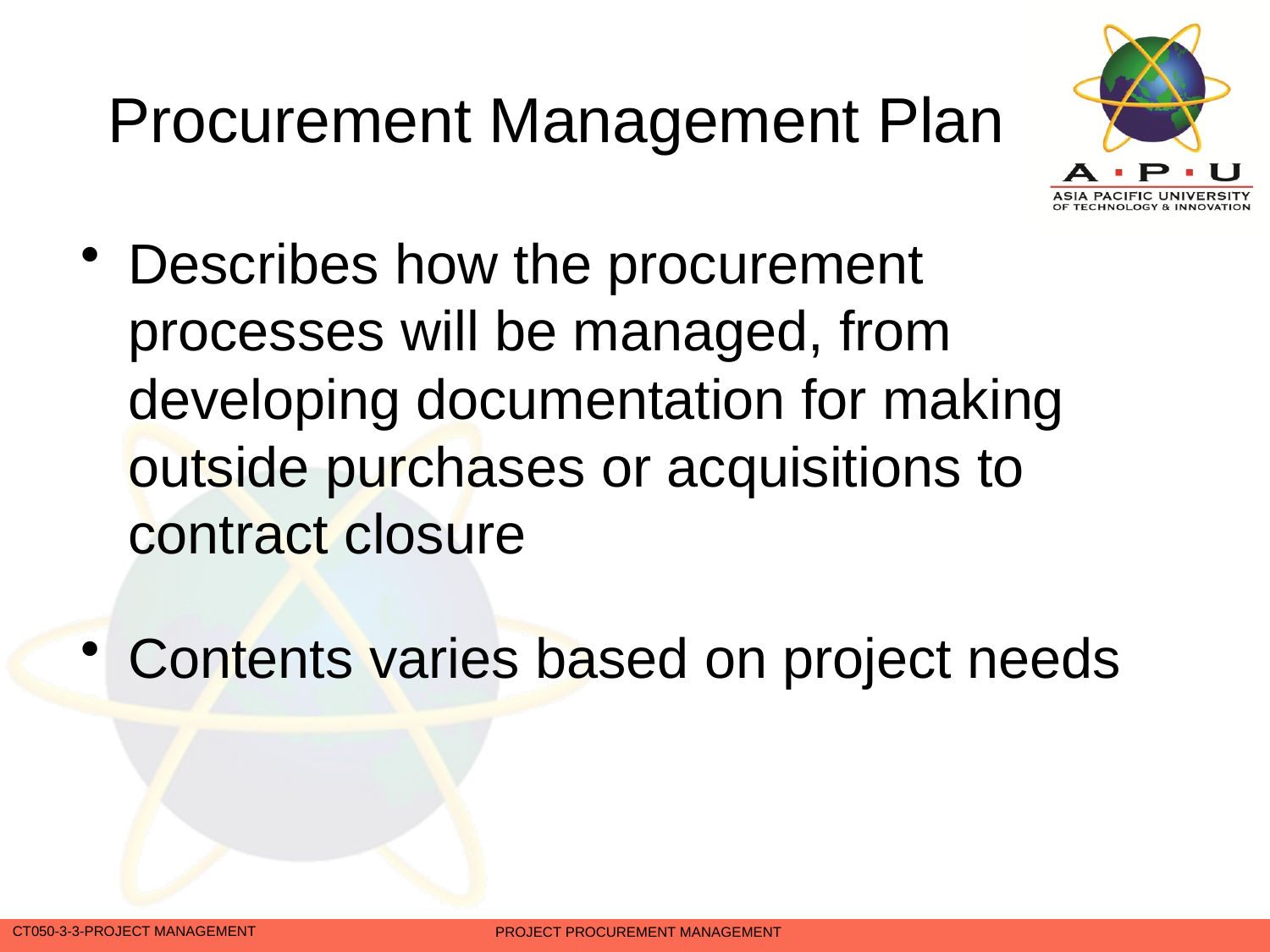

# Procurement Management Plan
Describes how the procurement processes will be managed, from developing documentation for making outside purchases or acquisitions to contract closure
Contents varies based on project needs